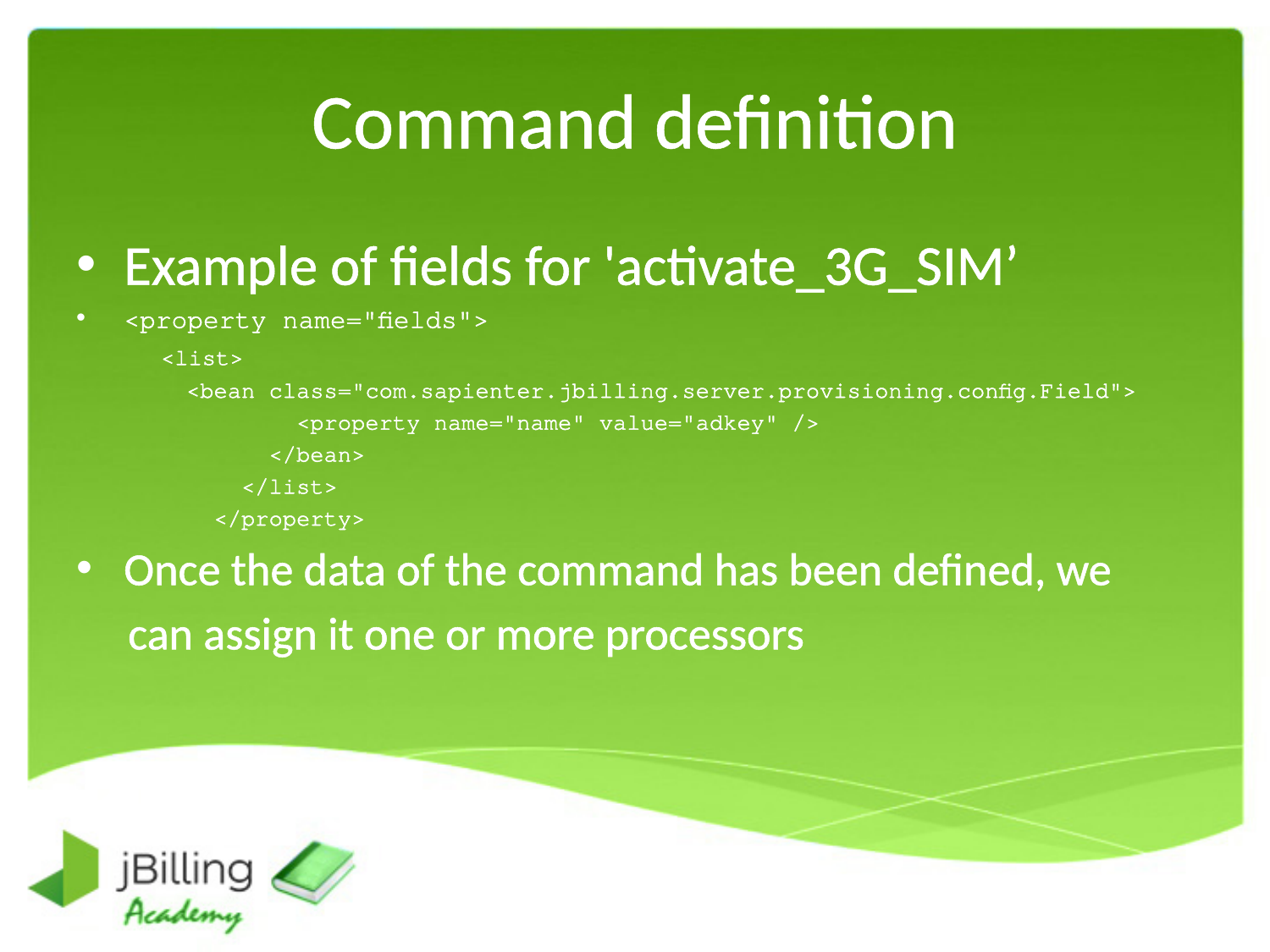

# Command definition
Example of fields for 'activate_3G_SIM’
<property name="fields">
      <list>
        <bean class="com.sapienter.jbilling.server.provisioning.config.Field">
                <property name="name" value="adkey" />
              </bean>
            </list>
          </property>
Once the data of the command has been defined, we
     can assign it one or more processors